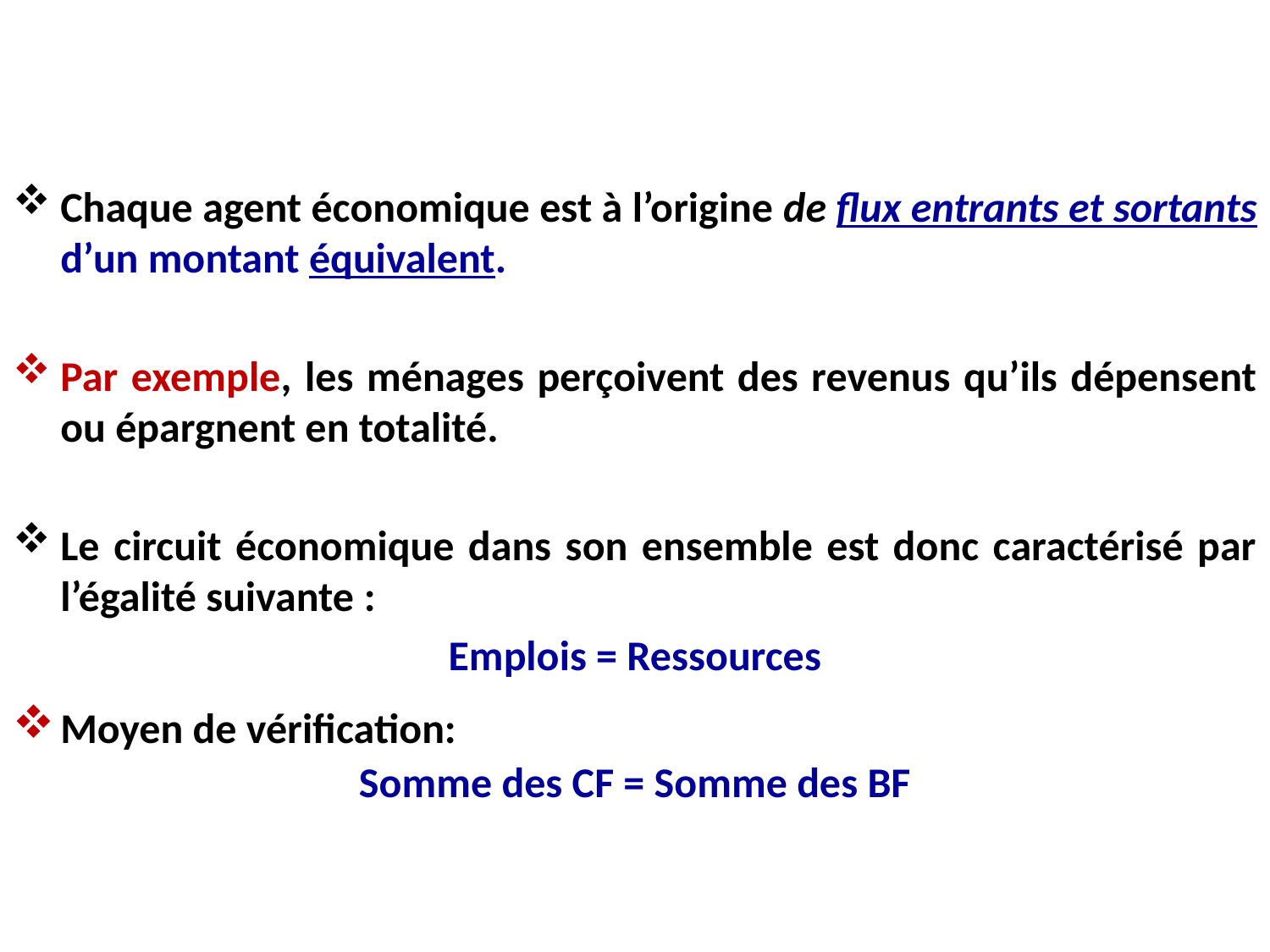

Chaque agent économique est à l’origine de flux entrants et sortants d’un montant équivalent.

Par exemple, les ménages perçoivent des revenus qu’ils dépensent ou épargnent en totalité.

Le circuit économique dans son ensemble est donc caractérisé par l’égalité suivante :
Emplois = Ressources

Moyen de vérification:
Somme des CF = Somme des BF